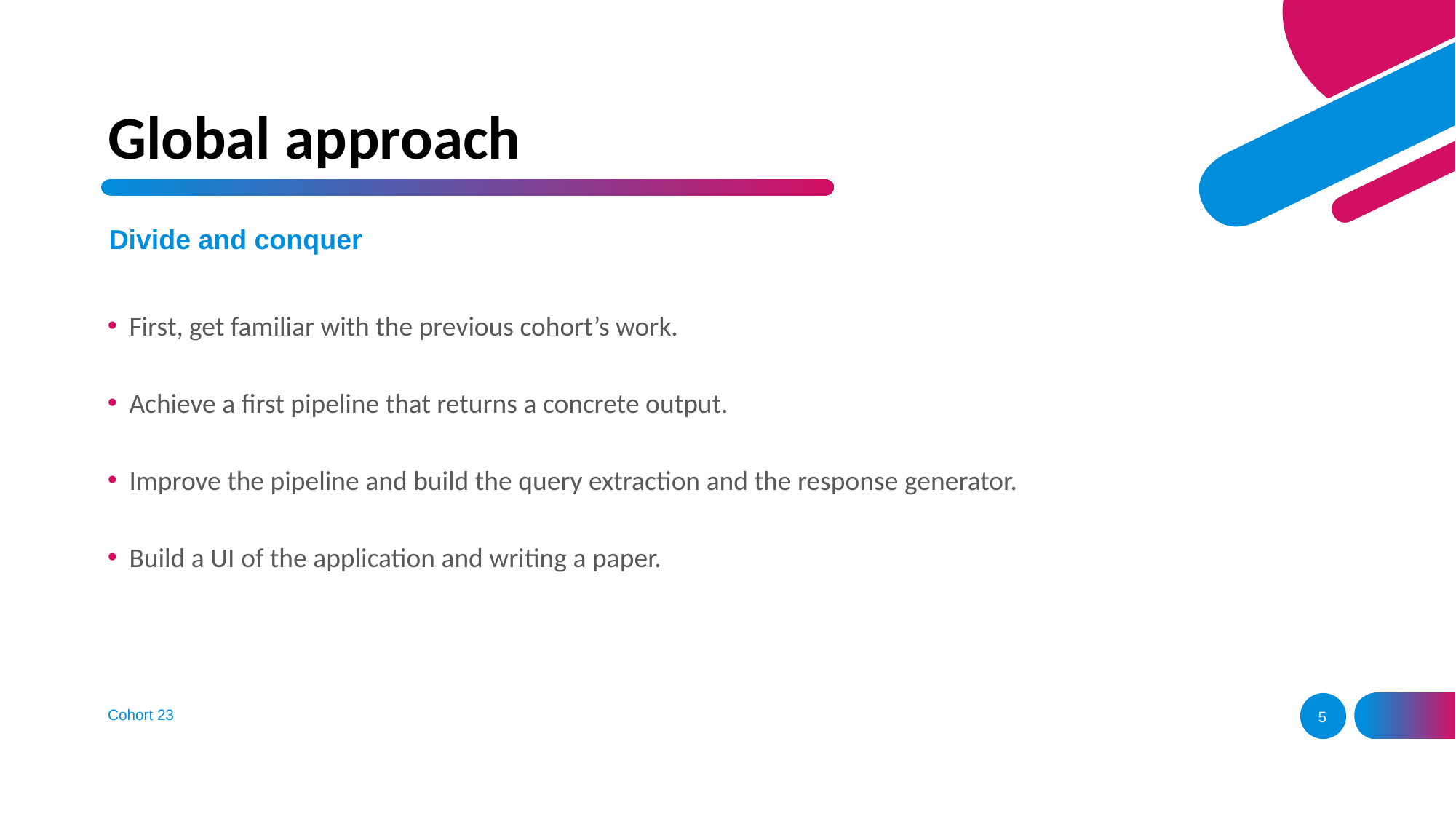

# Global approach
Divide and conquer
First, get familiar with the previous cohort’s work.

Achieve a first pipeline that returns a concrete output.

Improve the pipeline and build the query extraction and the response generator.

Build a UI of the application and writing a paper.
Cohort 23
5